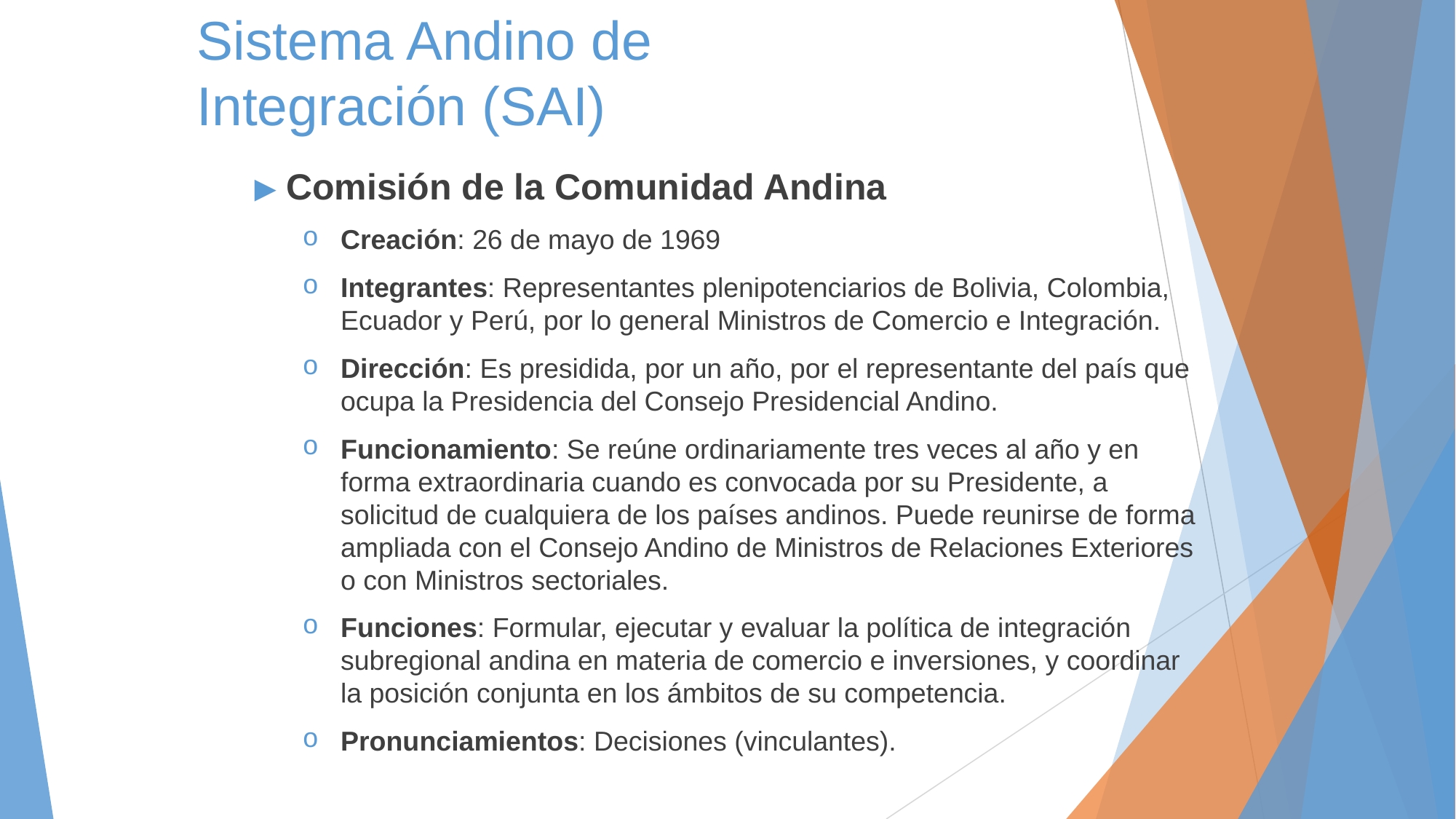

# Sistema Andino de Integración (SAI)
Comisión de la Comunidad Andina
Creación: 26 de mayo de 1969
Integrantes: Representantes plenipotenciarios de Bolivia, Colombia, Ecuador y Perú, por lo general Ministros de Comercio e Integración.
Dirección: Es presidida, por un año, por el representante del país que ocupa la Presidencia del Consejo Presidencial Andino.
Funcionamiento: Se reúne ordinariamente tres veces al año y en forma extraordinaria cuando es convocada por su Presidente, a solicitud de cualquiera de los países andinos. Puede reunirse de forma ampliada con el Consejo Andino de Ministros de Relaciones Exteriores o con Ministros sectoriales.
Funciones: Formular, ejecutar y evaluar la política de integración subregional andina en materia de comercio e inversiones, y coordinar la posición conjunta en los ámbitos de su competencia.
Pronunciamientos: Decisiones (vinculantes).